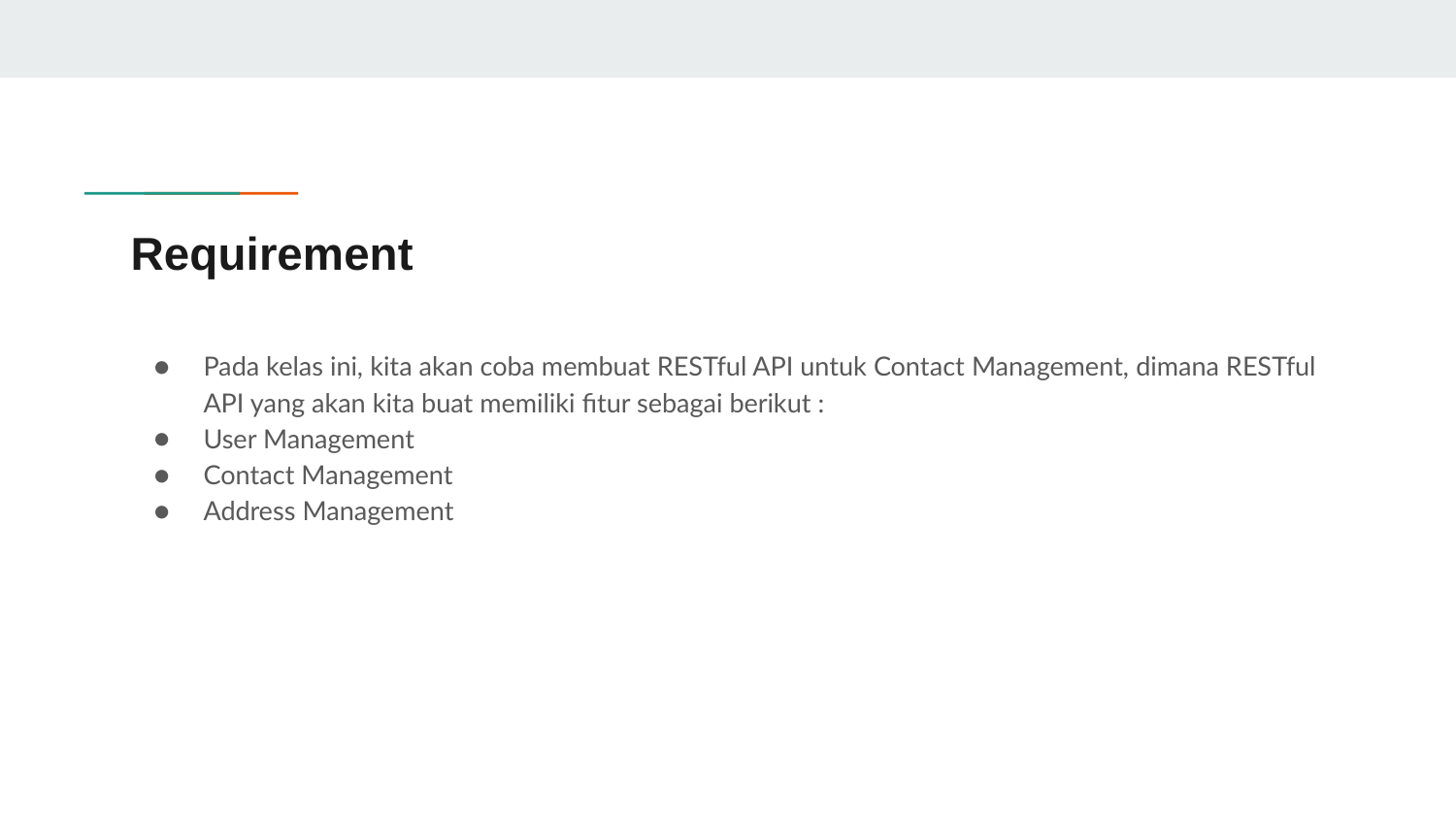

# Requirement
Pada kelas ini, kita akan coba membuat RESTful API untuk Contact Management, dimana RESTful API yang akan kita buat memiliki fitur sebagai berikut :
User Management
Contact Management
Address Management